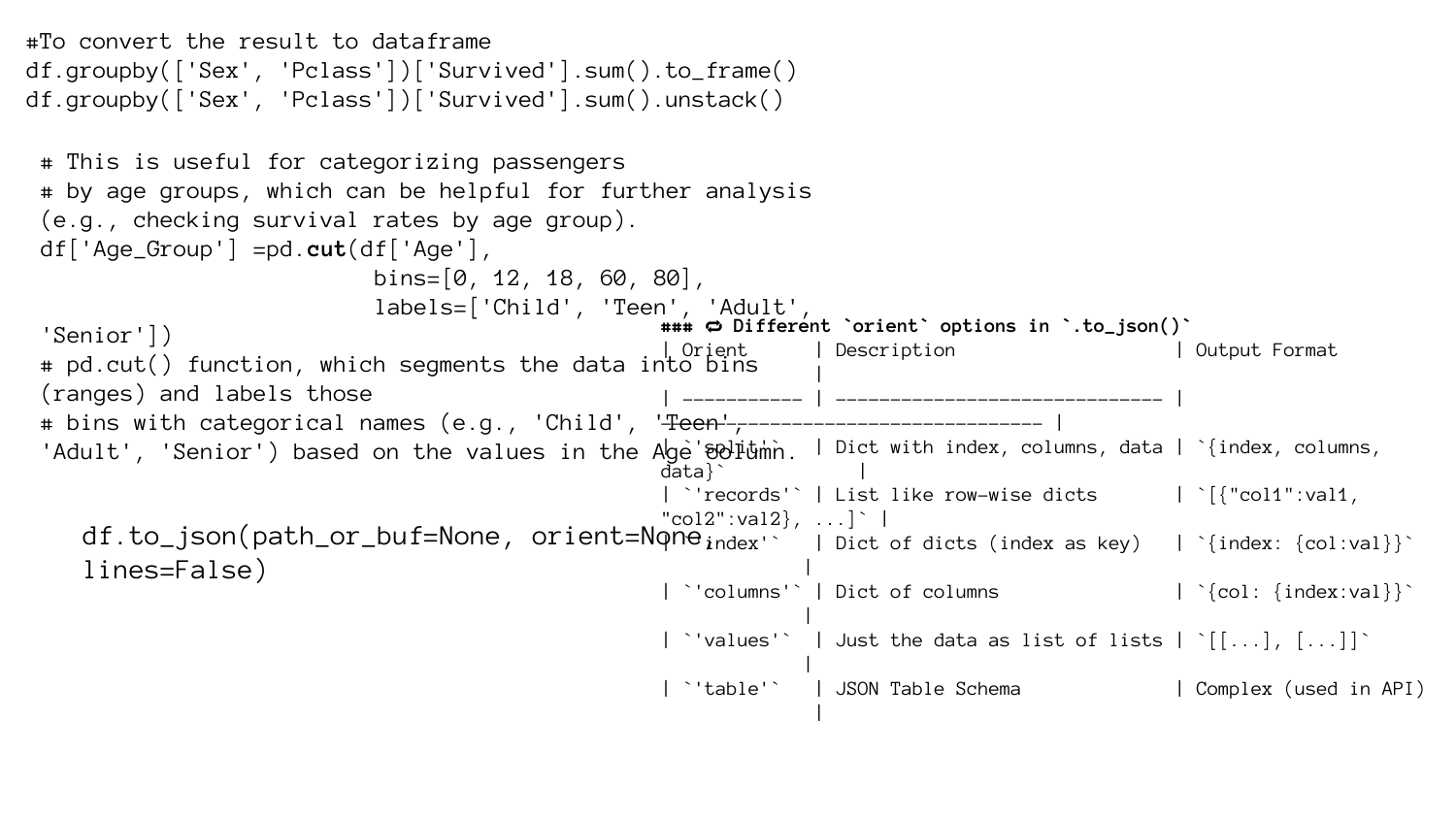

#To convert the result to dataframe
df.groupby(['Sex', 'Pclass'])['Survived'].sum().to_frame()
df.groupby(['Sex', 'Pclass'])['Survived'].sum().unstack()
# This is useful for categorizing passengers
# by age groups, which can be helpful for further analysis (e.g., checking survival rates by age group).
df['Age_Group'] =pd.cut(df['Age'],
                         bins=[0, 12, 18, 60, 80],
                         labels=['Child', 'Teen', 'Adult', 'Senior'])
# pd.cut() function, which segments the data into bins (ranges) and labels those
# bins with categorical names (e.g., 'Child', 'Teen', 'Adult', 'Senior') based on the values in the Age column.
### 🔁 Different `orient` options in `.to_json()`
| Orient      | Description                    | Output Format                       |
| ----------- | ------------------------------ | ----------------------------------- |
| `'split'`   | Dict with index, columns, data | `{index, columns, data}`            |
| `'records'` | List like row-wise dicts       | `[{"col1":val1, "col2":val2}, ...]` |
| `'index'`   | Dict of dicts (index as key)   | `{index: {col:val}}`                |
| `'columns'` | Dict of columns                | `{col: {index:val}}`                |
| `'values'`  | Just the data as list of lists | `[[...], [...]]`                    |
| `'table'`   | JSON Table Schema              | Complex (used in API)               |
df.to_json(path_or_buf=None, orient=None, lines=False)